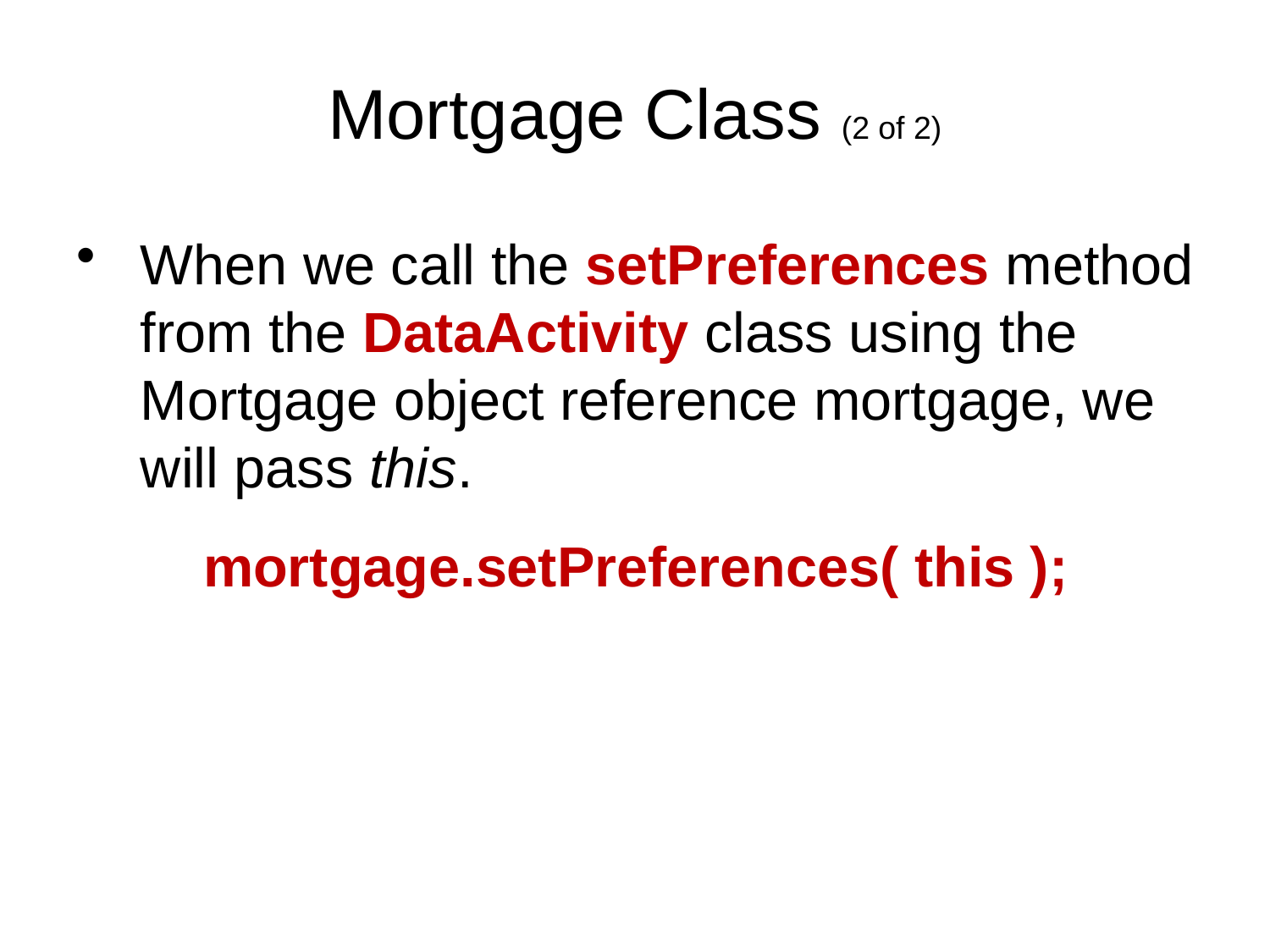

# Mortgage Class (2 of 2)
When we call the setPreferences method from the DataActivity class using the Mortgage object reference mortgage, we will pass this.
	mortgage.setPreferences( this );